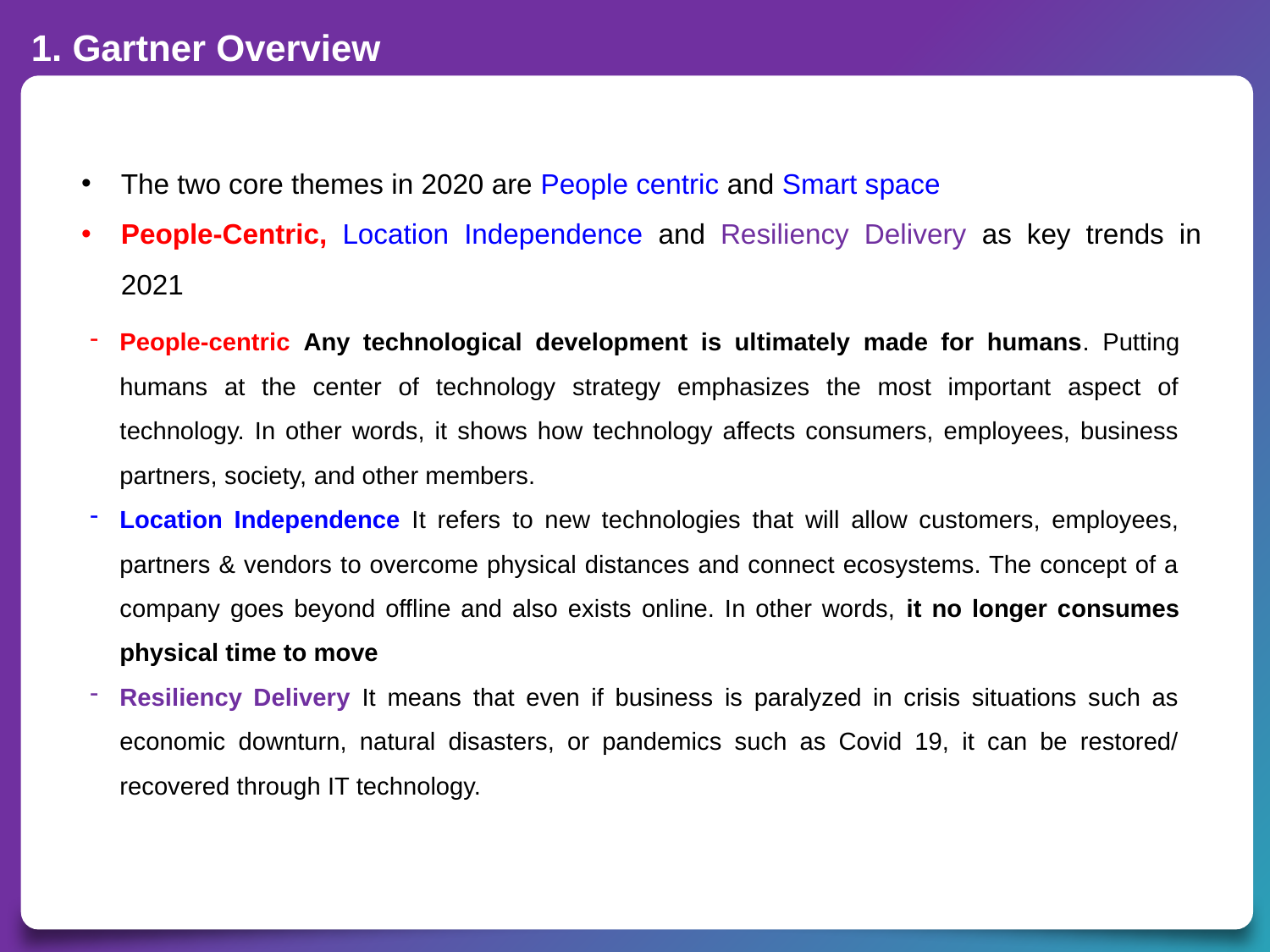

1. Gartner Overview

The two core themes in 2020 are People centric and Smart space
People-Centric, Location Independence and Resiliency Delivery as key trends in 2021
People-centric Any technological development is ultimately made for humans. Putting humans at the center of technology strategy emphasizes the most important aspect of technology. In other words, it shows how technology affects consumers, employees, business partners, society, and other members.
Location Independence It refers to new technologies that will allow customers, employees, partners & vendors to overcome physical distances and connect ecosystems. The concept of a company goes beyond offline and also exists online. In other words, it no longer consumes physical time to move
Resiliency Delivery It means that even if business is paralyzed in crisis situations such as economic downturn, natural disasters, or pandemics such as Covid 19, it can be restored/recovered through IT technology.